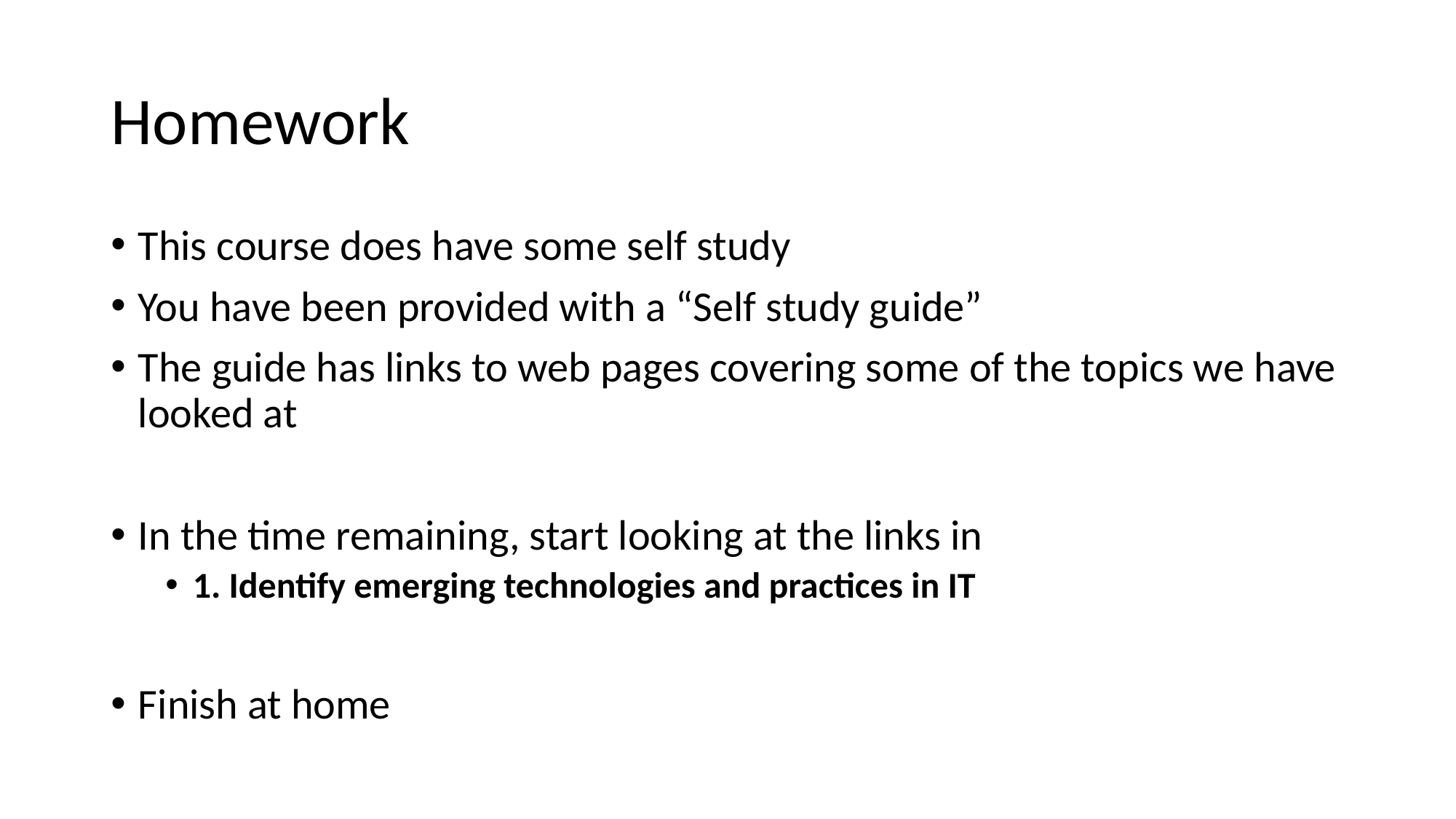

# Homework
This course does have some self study
You have been provided with a “Self study guide”
The guide has links to web pages covering some of the topics we have looked at

In the time remaining, start looking at the links in
1. Identify emerging technologies and practices in IT

Finish at home